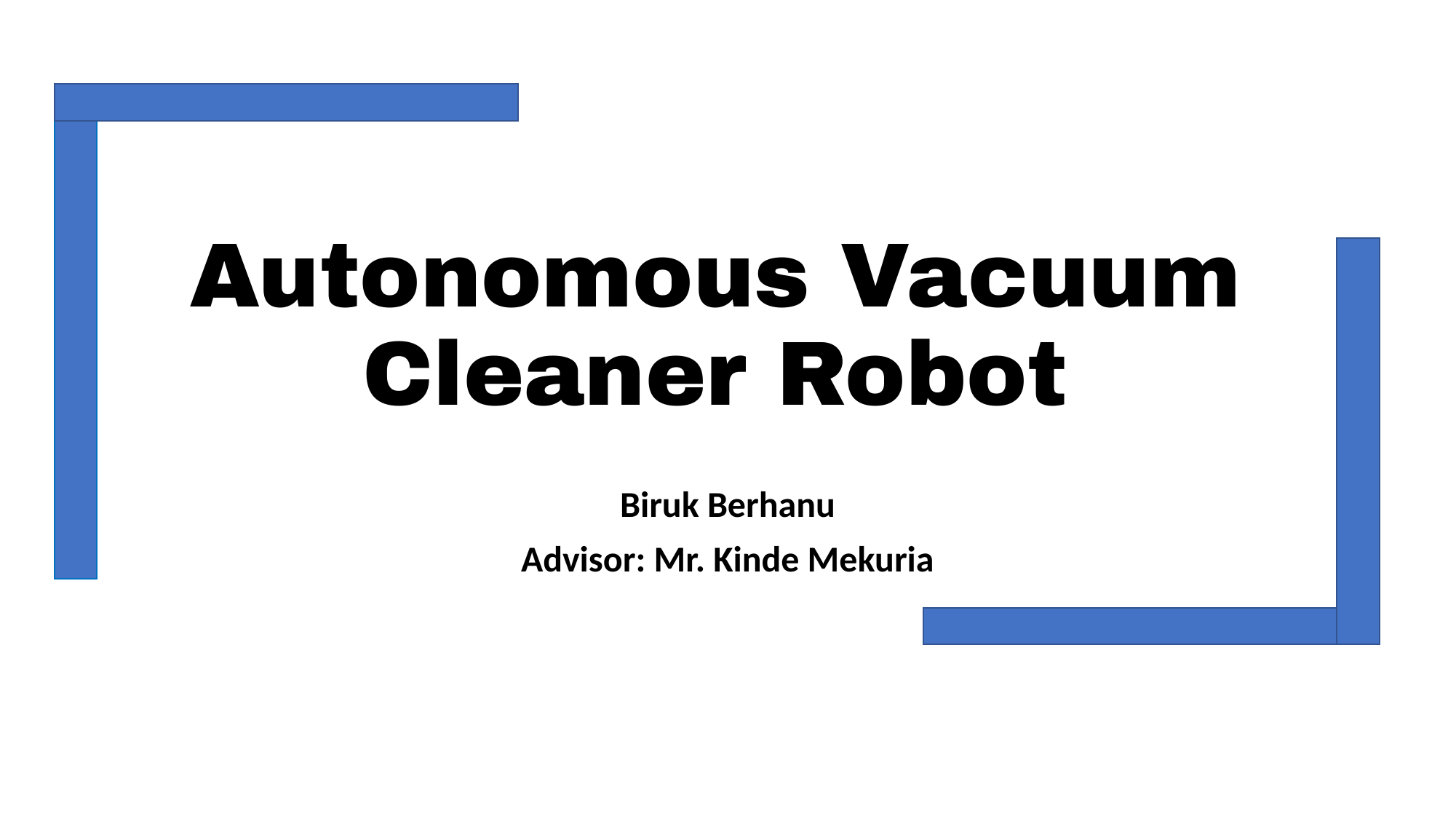

# Autonomous Vacuum Cleaner Robot

Biruk Berhanu
Advisor: Mr. Kinde Mekuria